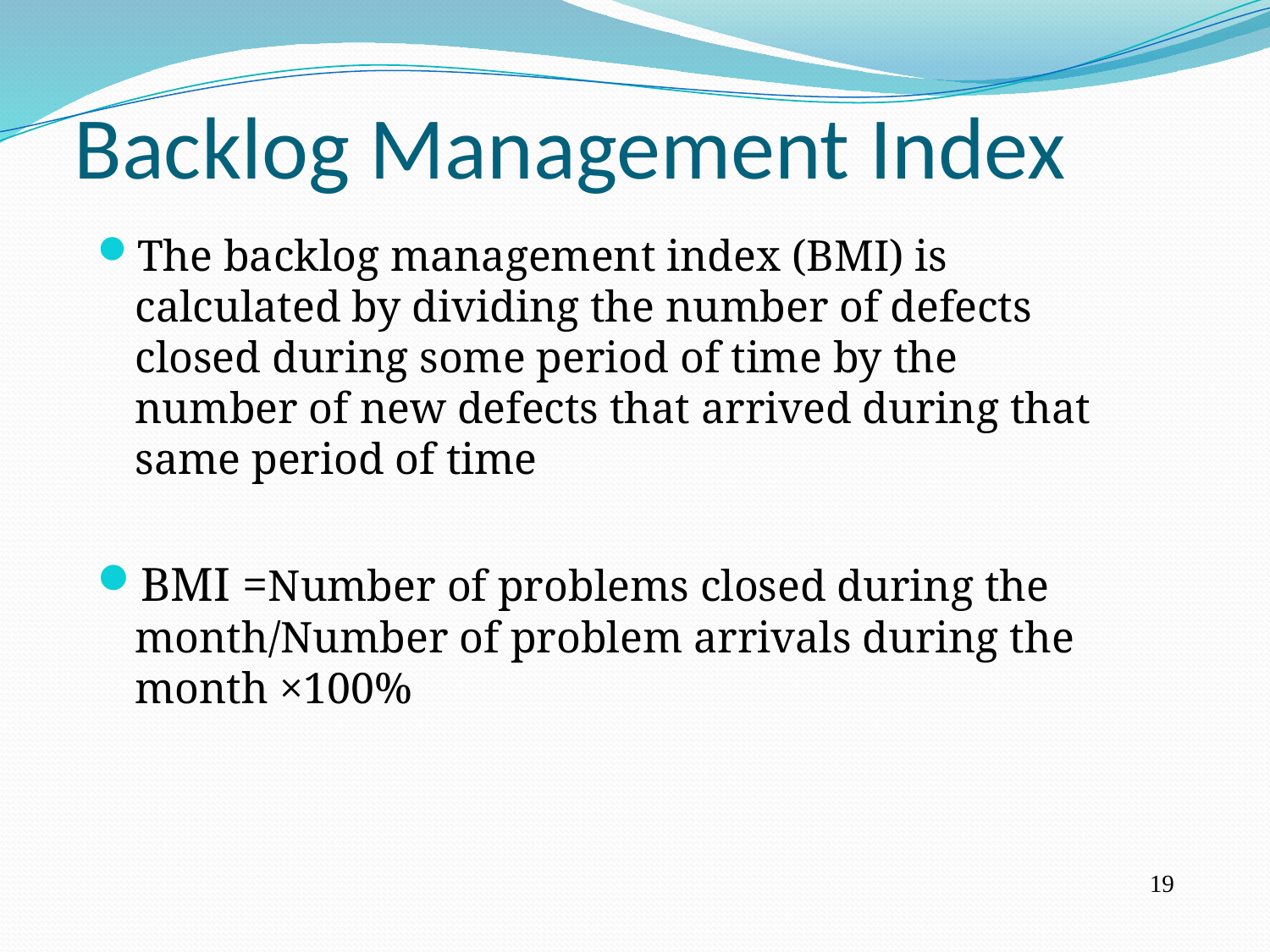

Backlog Management Index
The backlog management index (BMI) is calculated by dividing the number of defects closed during some period of time by the number of new defects that arrived during that same period of time

BMI =Number of problems closed during the month/Number of problem arrivals during the month ×100%
19